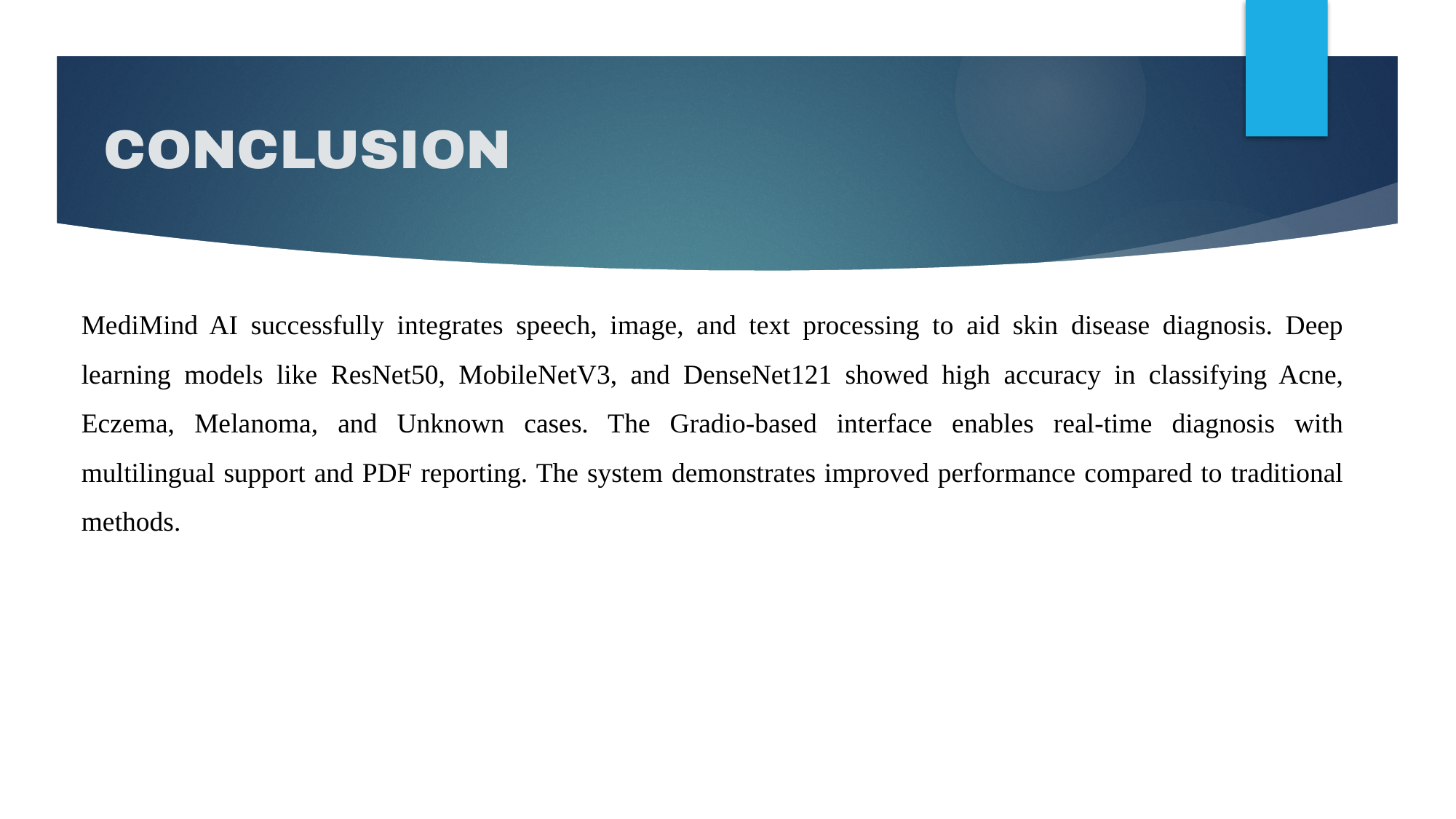

# CONCLUSION
MediMind AI successfully integrates speech, image, and text processing to aid skin disease diagnosis. Deep learning models like ResNet50, MobileNetV3, and DenseNet121 showed high accuracy in classifying Acne, Eczema, Melanoma, and Unknown cases. The Gradio-based interface enables real-time diagnosis with multilingual support and PDF reporting. The system demonstrates improved performance compared to traditional methods.